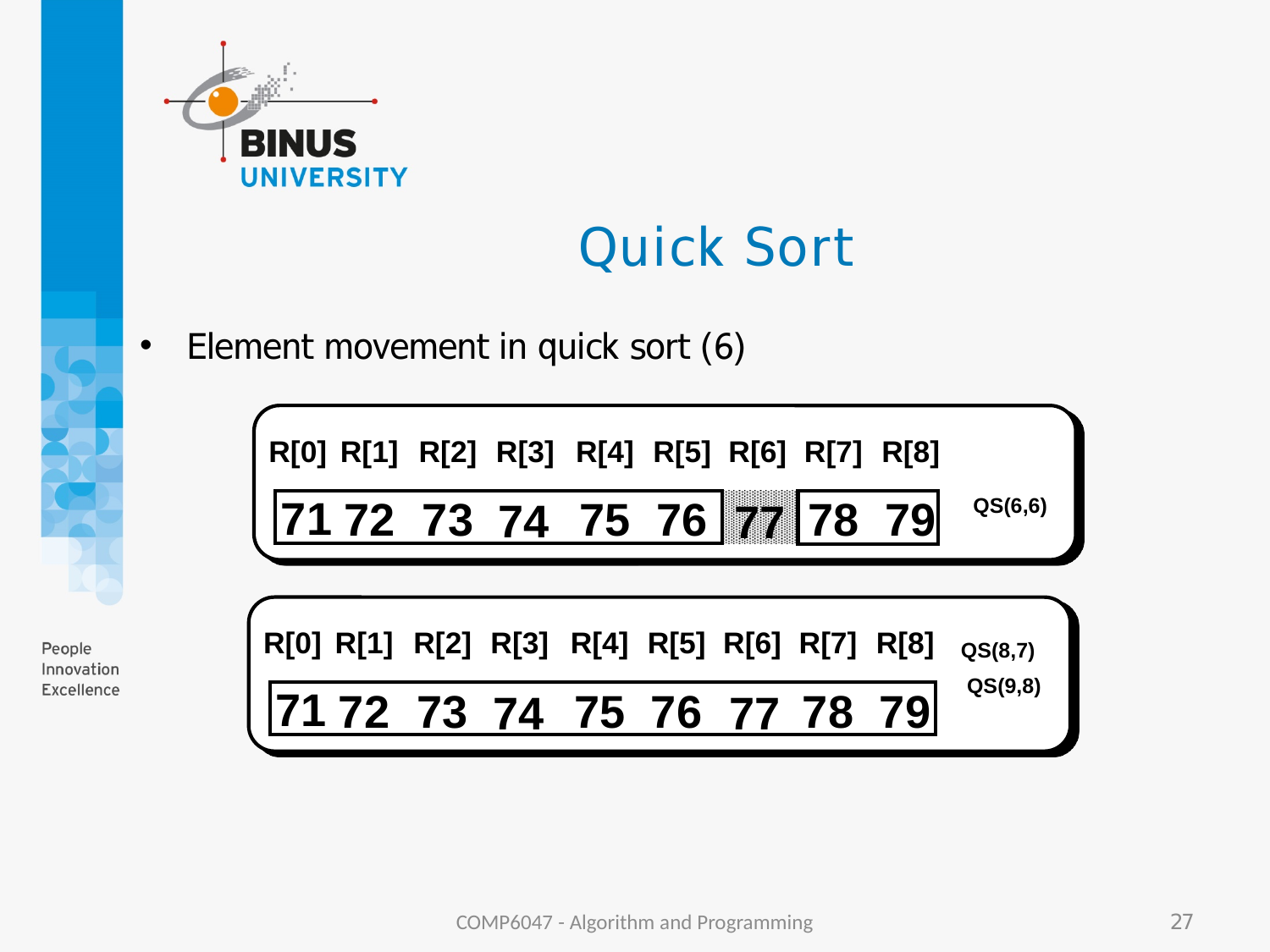

# Quick Sort
Element movement in quick sort (6)

R[0]
R[1]
R[2]
R[3]
R[4]
R[5]
R[6]
R[7]
R[8]
71
72
73
75
76
78
79

74
77
QS(6,6)

R[0]
R[1]
R[2]
R[3]
R[4]
R[5]
R[6]
R[7]
R[8]
QS(8,7)
QS(9,8)
71
72
73
75
76
78
79

74
77
COMP6047 - Algorithm and Programming
27